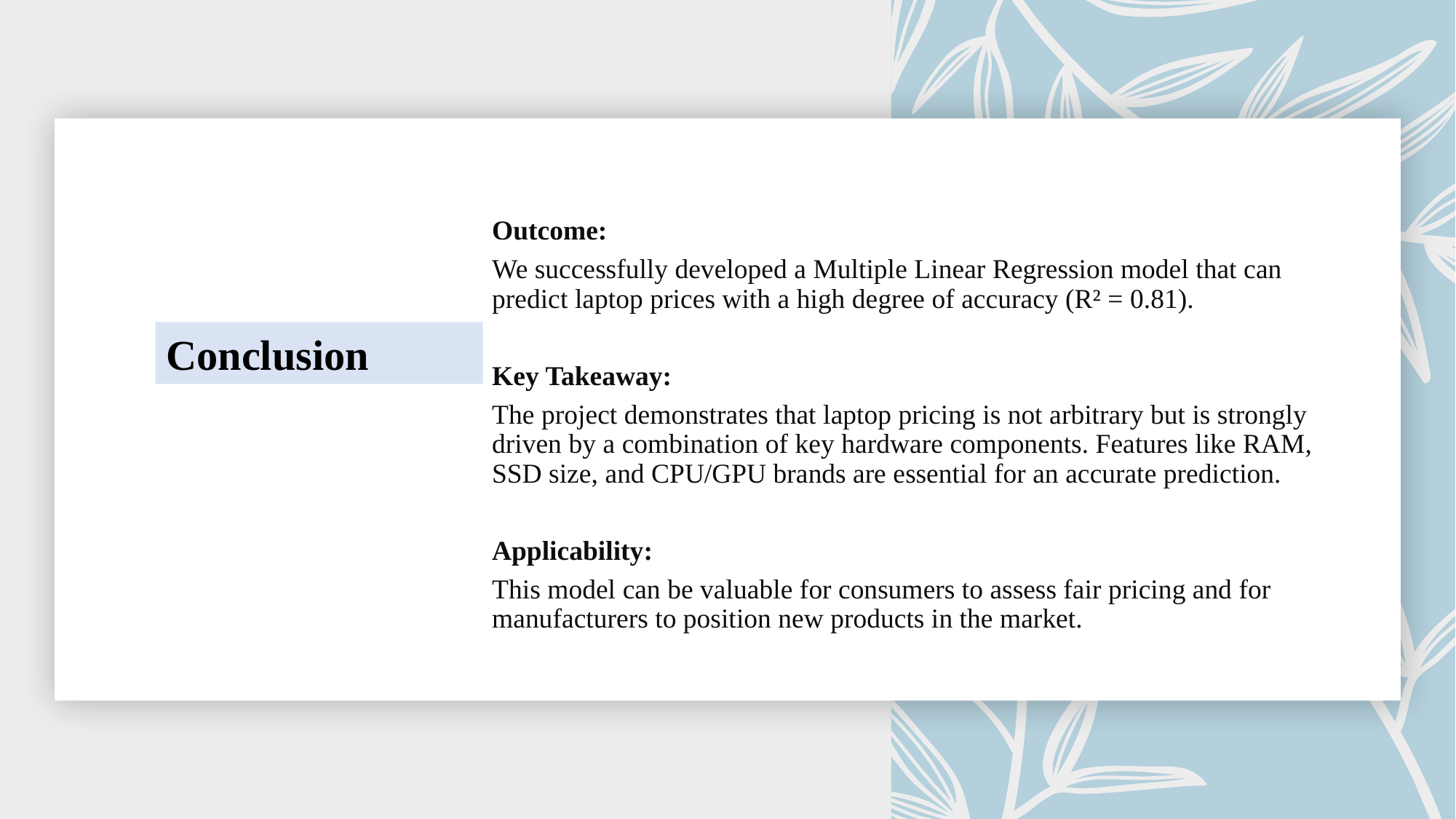

Outcome:
We successfully developed a Multiple Linear Regression model that can predict laptop prices with a high degree of accuracy (R² = 0.81).

Key Takeaway:
The project demonstrates that laptop pricing is not arbitrary but is strongly driven by a combination of key hardware components. Features like RAM, SSD size, and CPU/GPU brands are essential for an accurate prediction.

Applicability:
This model can be valuable for consumers to assess fair pricing and for manufacturers to position new products in the market.

Conclusion